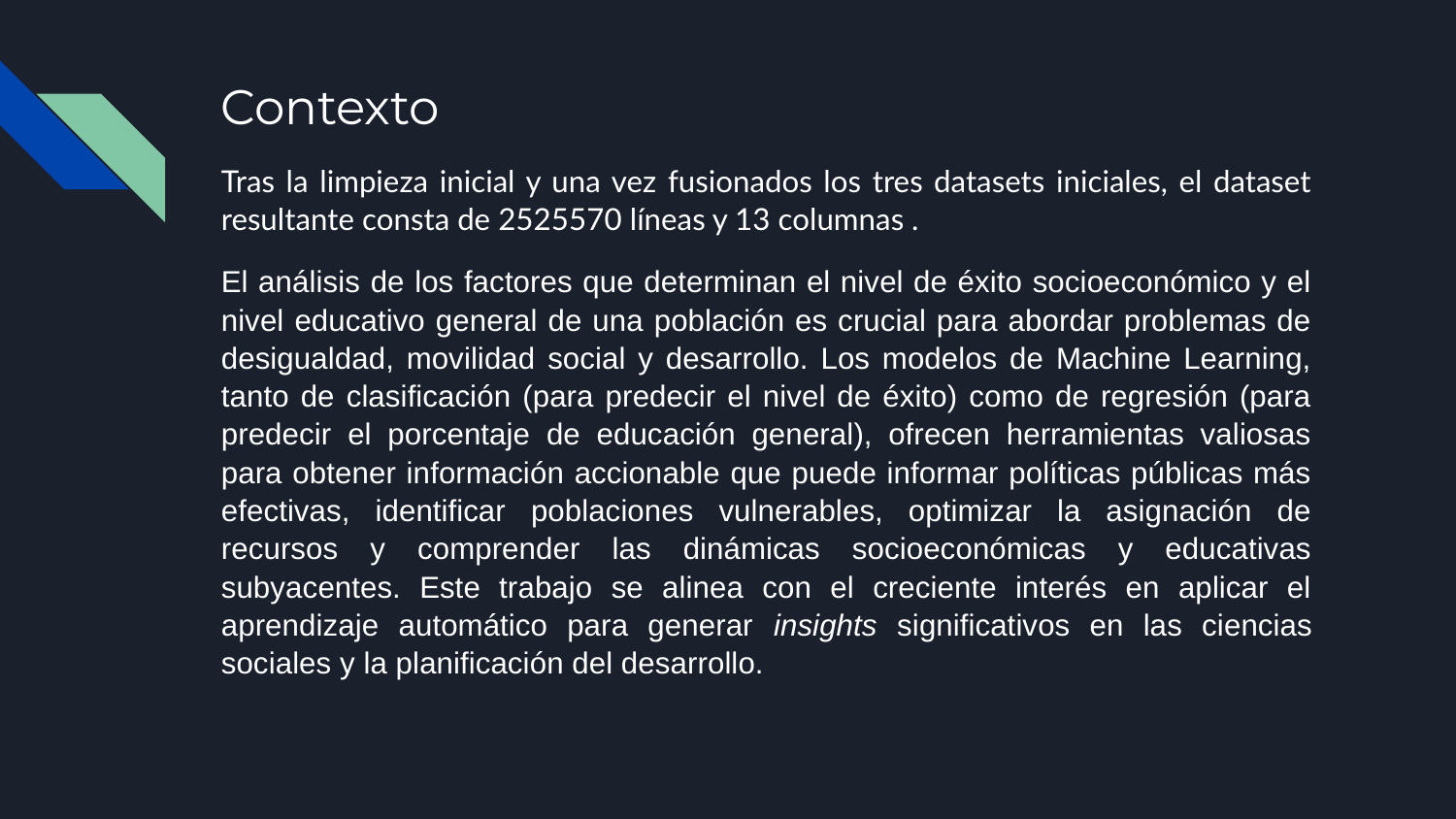

# Contexto
Tras la limpieza inicial y una vez fusionados los tres datasets iniciales, el dataset resultante consta de 2525570 líneas y 13 columnas .
El análisis de los factores que determinan el nivel de éxito socioeconómico y el nivel educativo general de una población es crucial para abordar problemas de desigualdad, movilidad social y desarrollo. Los modelos de Machine Learning, tanto de clasificación (para predecir el nivel de éxito) como de regresión (para predecir el porcentaje de educación general), ofrecen herramientas valiosas para obtener información accionable que puede informar políticas públicas más efectivas, identificar poblaciones vulnerables, optimizar la asignación de recursos y comprender las dinámicas socioeconómicas y educativas subyacentes. Este trabajo se alinea con el creciente interés en aplicar el aprendizaje automático para generar insights significativos en las ciencias sociales y la planificación del desarrollo.